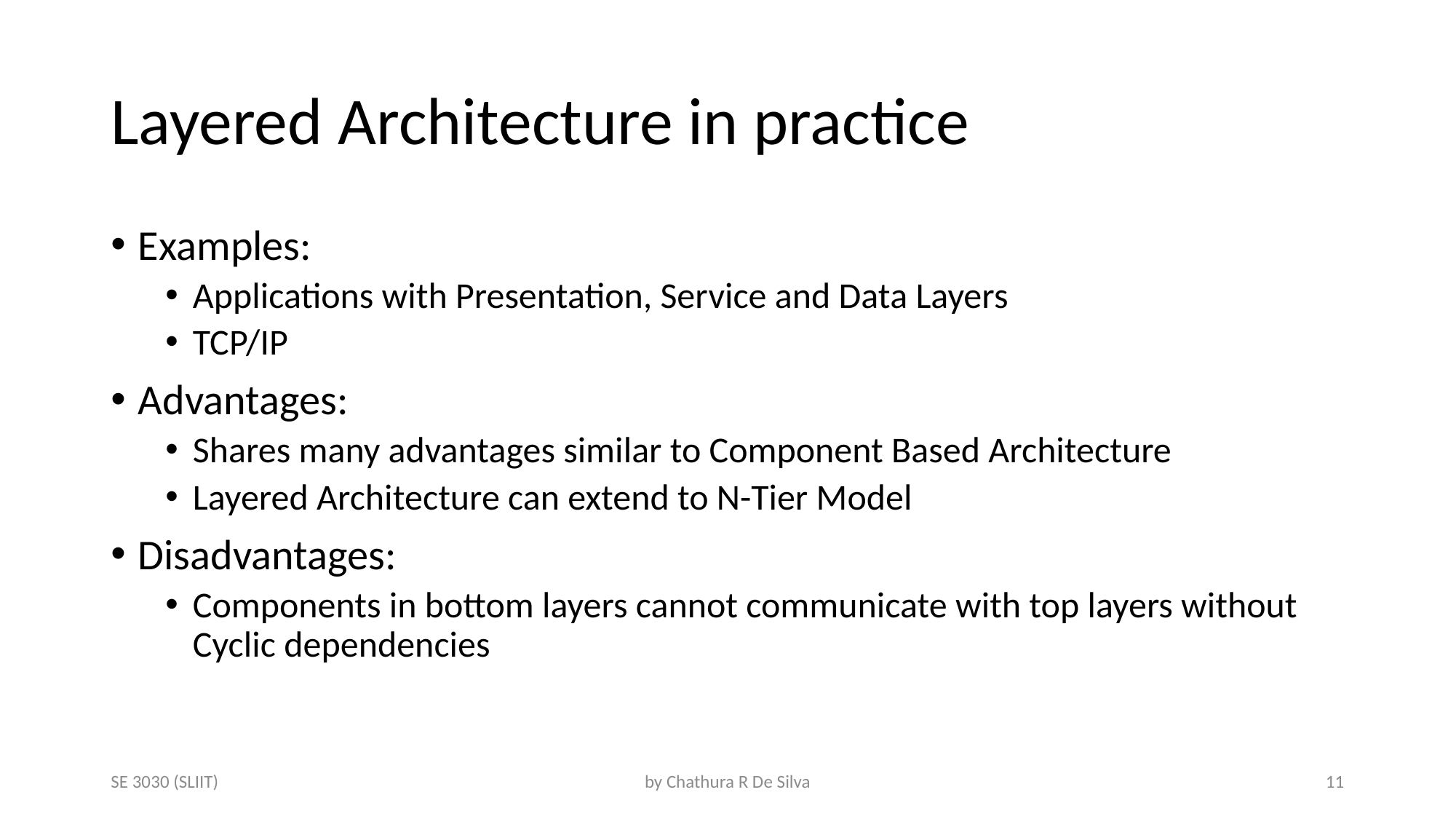

# Layered Architecture in practice
Examples:
Applications with Presentation, Service and Data Layers
TCP/IP
Advantages:
Shares many advantages similar to Component Based Architecture
Layered Architecture can extend to N-Tier Model
Disadvantages:
Components in bottom layers cannot communicate with top layers without Cyclic dependencies

SE 3030 (SLIIT)
by Chathura R De Silva
11